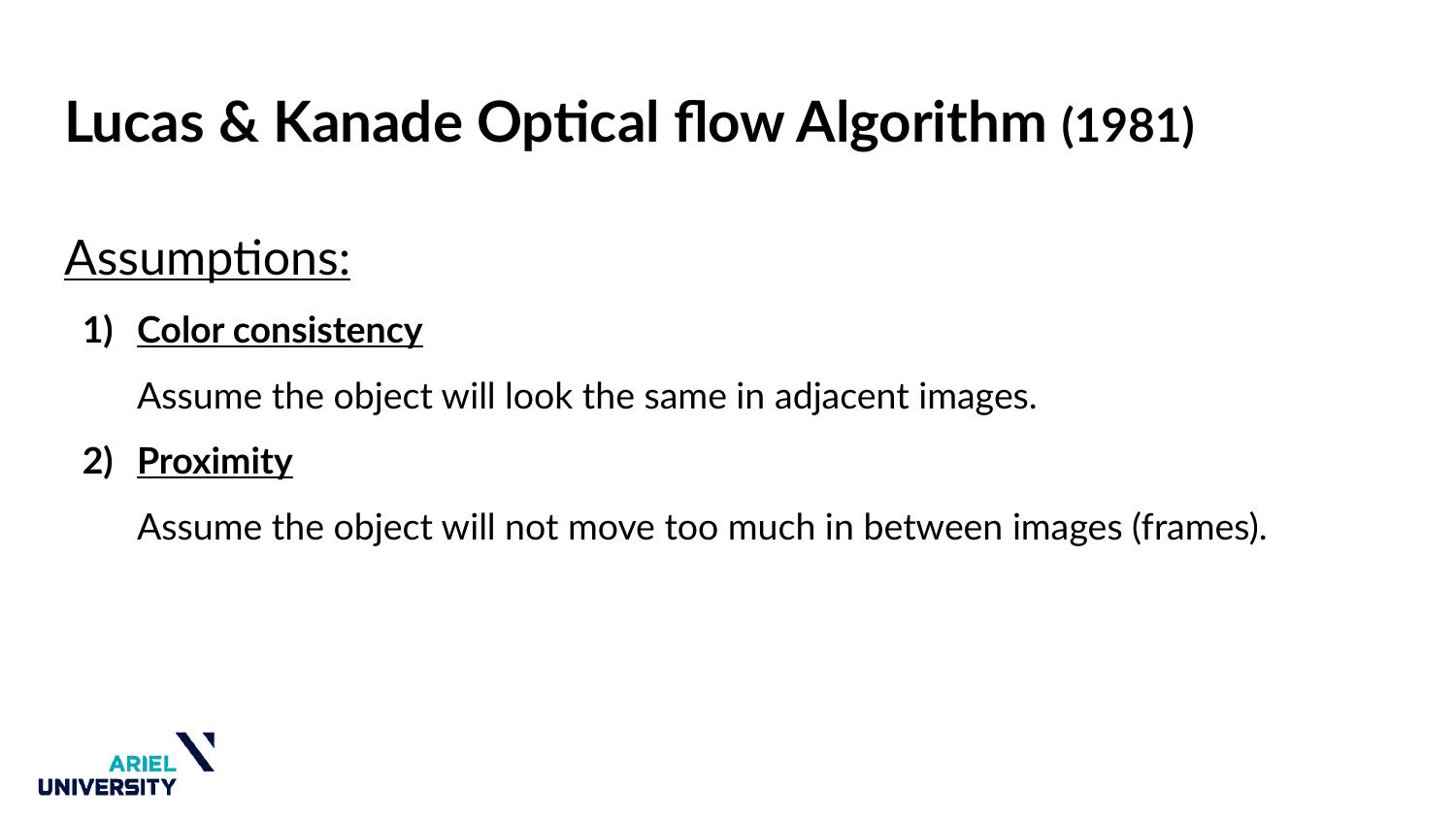

# Lucas & Kanade Optical flow Algorithm (1981)
Assumptions:
Color consistency
Assume the object will look the same in adjacent images.
Proximity
Assume the object will not move too much in between images (frames).